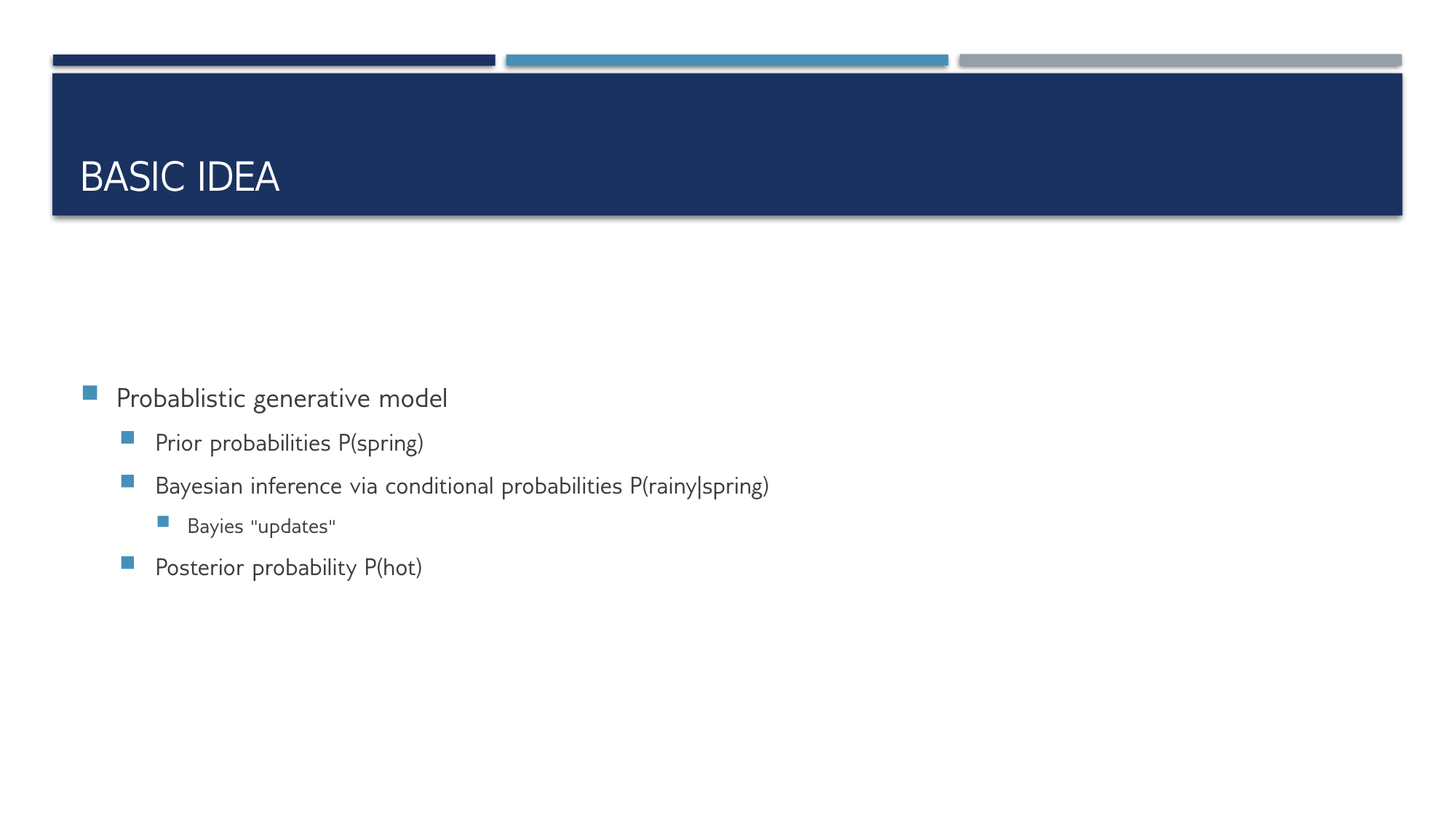

# Basic idea
Probablistic generative model
Prior probabilities P(spring)
Bayesian inference via conditional probabilities P(rainy|spring)
Bayies "updates"
Posterior probability P(hot)